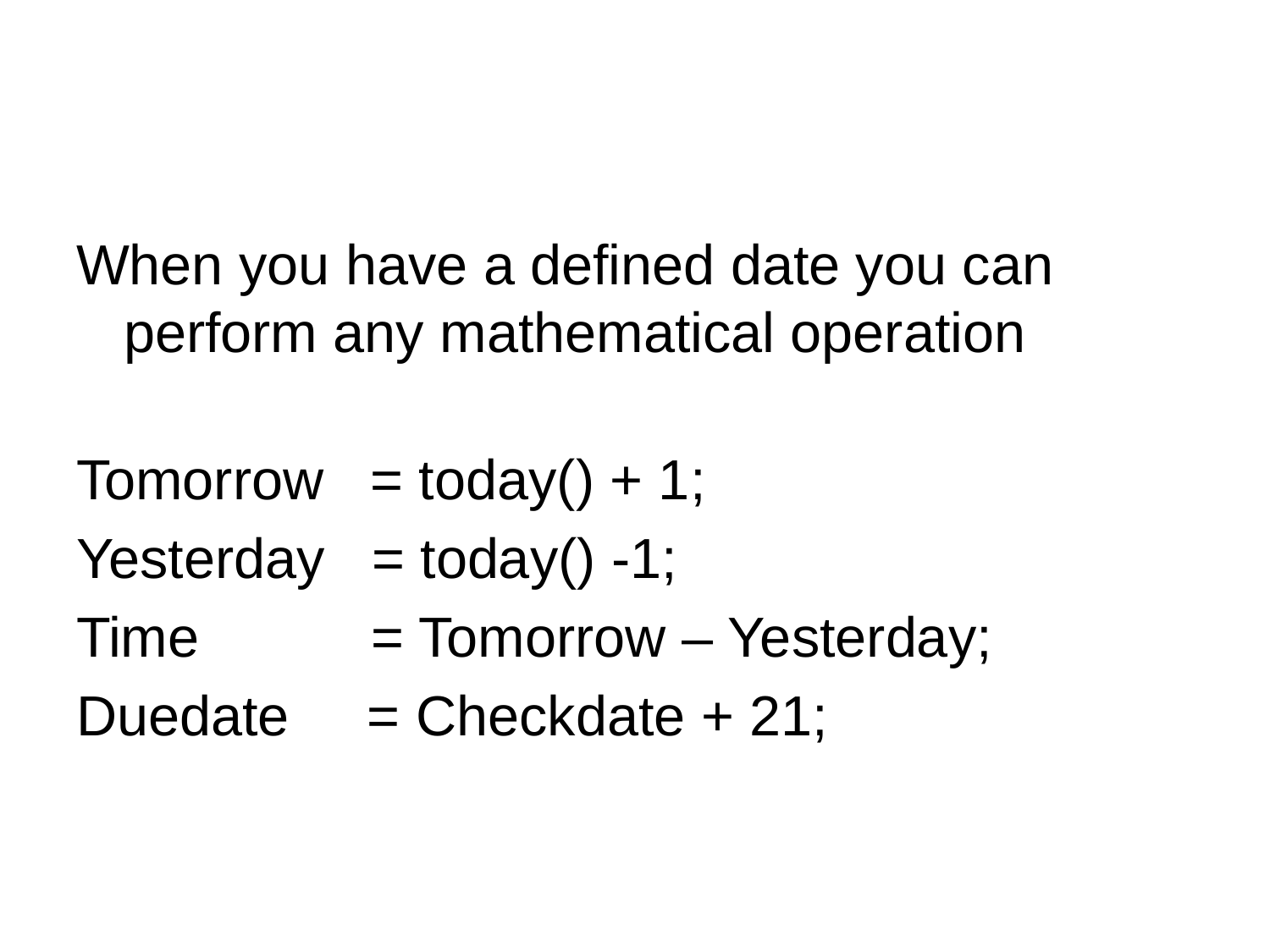

When you have a defined date you can perform any mathematical operation
Tomorrow   = today() + 1;
Yesterday   = today() -1;
Time           = Tomorrow – Yesterday;
Duedate     = Checkdate + 21;